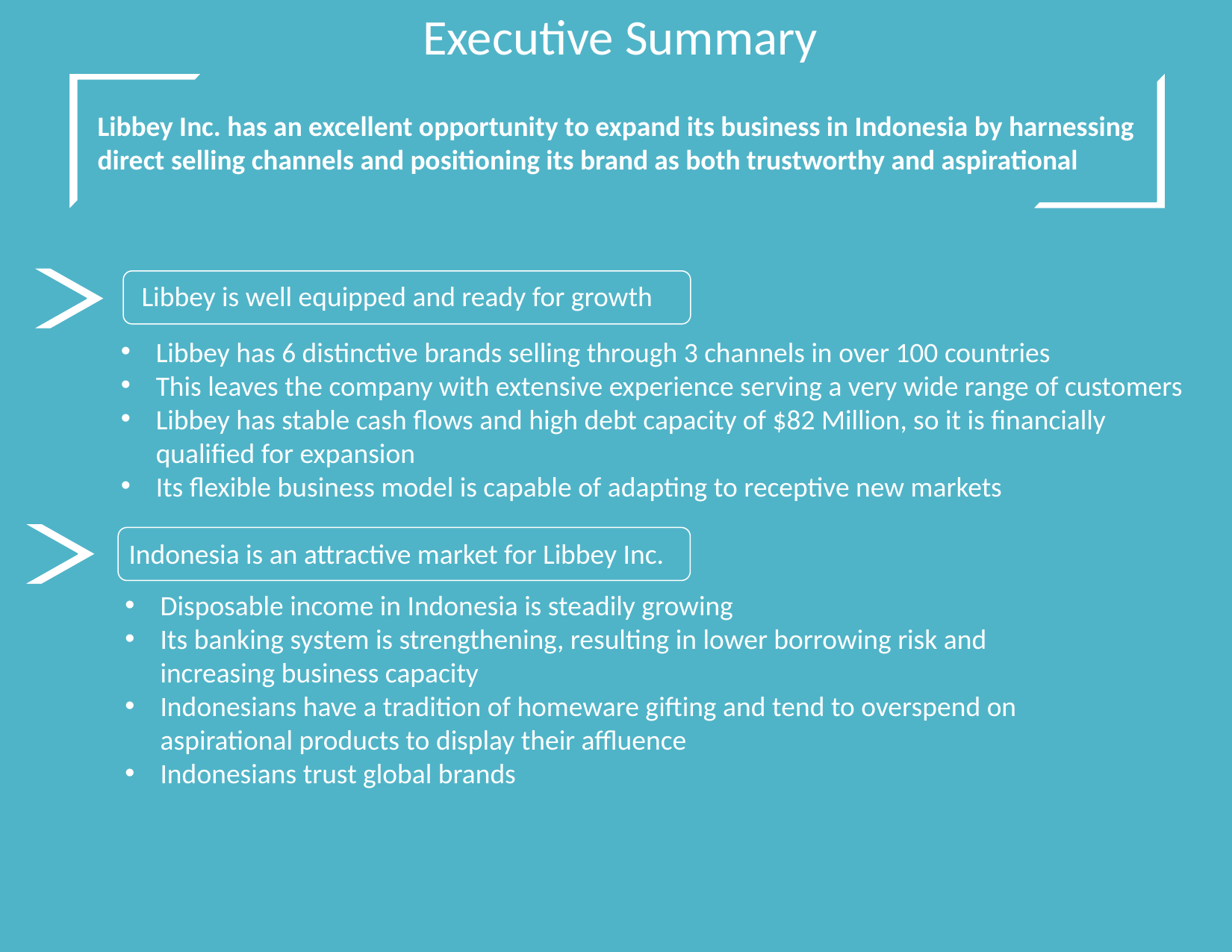

Executive Summary

Libbey Inc. has an excellent opportunity to expand its business in Indonesia by harnessing direct selling channels and positioning its brand as both trustworthy and aspirational

Libbey is well equipped and ready for growth
Libbey has 6 distinctive brands selling through 3 channels in over 100 countries
This leaves the company with extensive experience serving a very wide range of customers
Libbey has stable cash flows and high debt capacity of $82 Million, so it is financially qualified for expansion
Its flexible business model is capable of adapting to receptive new markets

Indonesia is an attractive market for Libbey Inc.
Disposable income in Indonesia is steadily growing
Its banking system is strengthening, resulting in lower borrowing risk and increasing business capacity
Indonesians have a tradition of homeware gifting and tend to overspend on aspirational products to display their affluence
Indonesians trust global brands